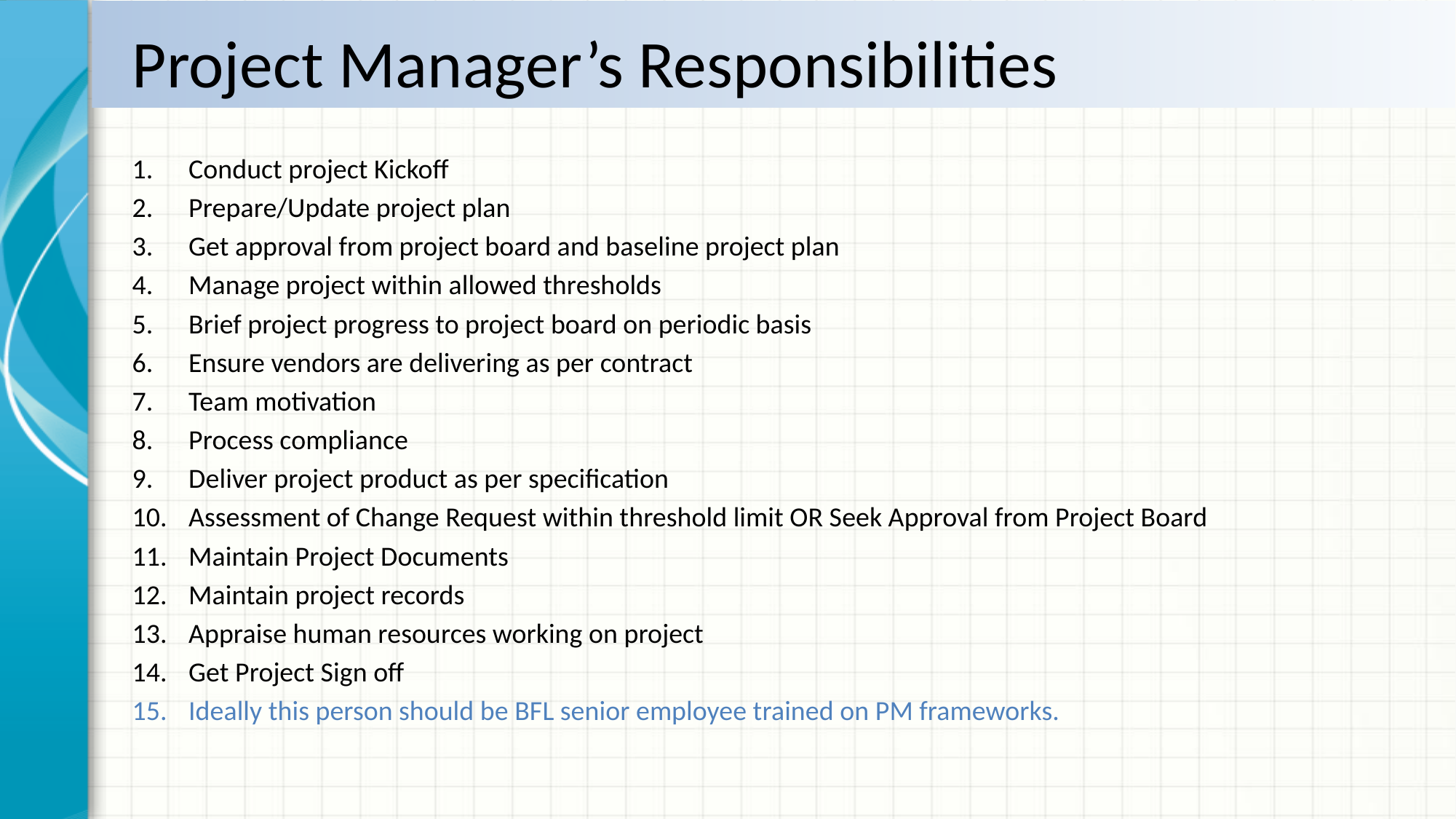

# Project Manager’s Responsibilities
Conduct project Kickoff
Prepare/Update project plan
Get approval from project board and baseline project plan
Manage project within allowed thresholds
Brief project progress to project board on periodic basis
Ensure vendors are delivering as per contract
Team motivation
Process compliance
Deliver project product as per specification
Assessment of Change Request within threshold limit OR Seek Approval from Project Board
Maintain Project Documents
Maintain project records
Appraise human resources working on project
Get Project Sign off
Ideally this person should be BFL senior employee trained on PM frameworks.